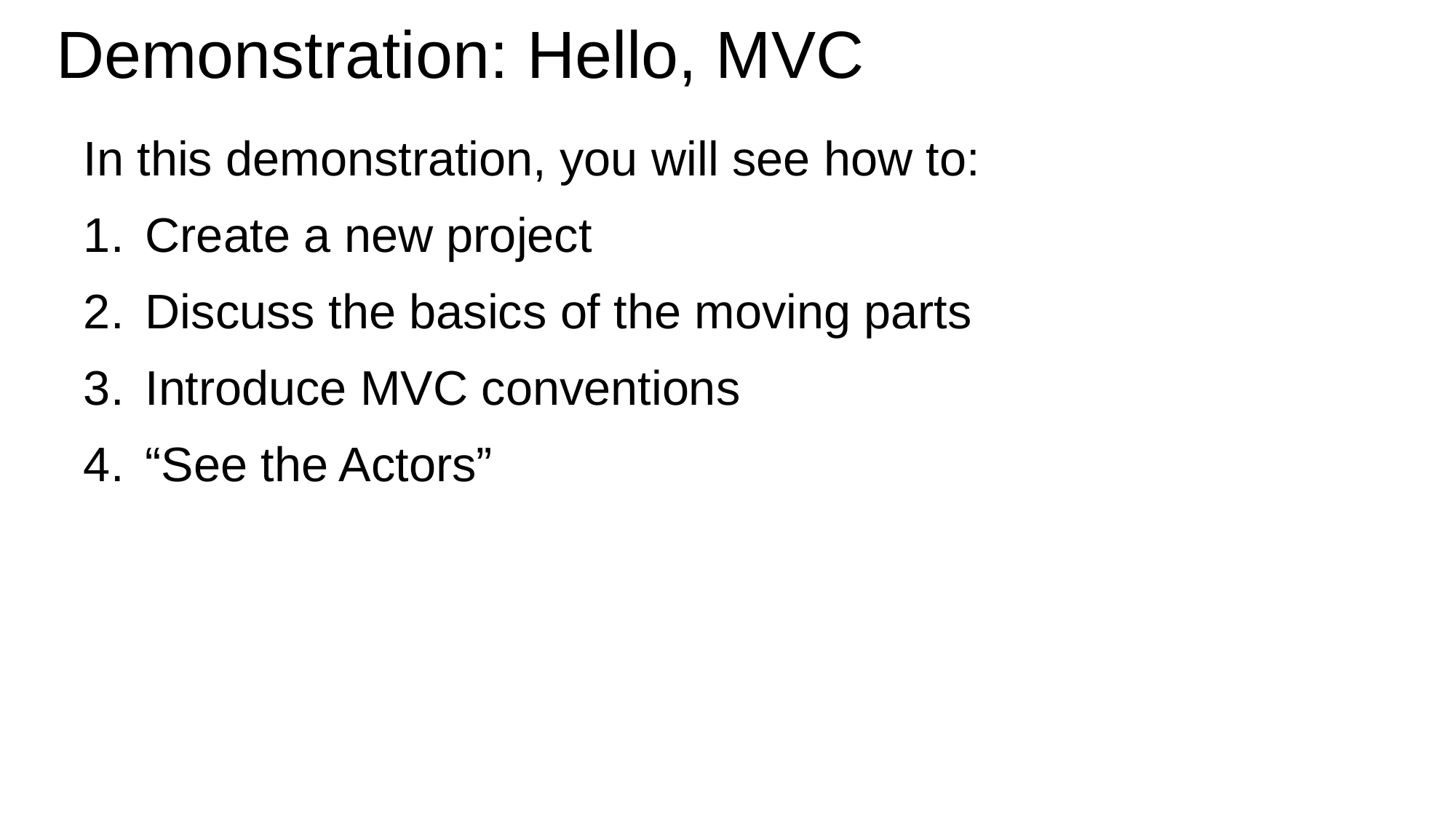

# Demonstration: Hello, MVC
In this demonstration, you will see how to:
Create a new project
Discuss the basics of the moving parts
Introduce MVC conventions
“See the Actors”